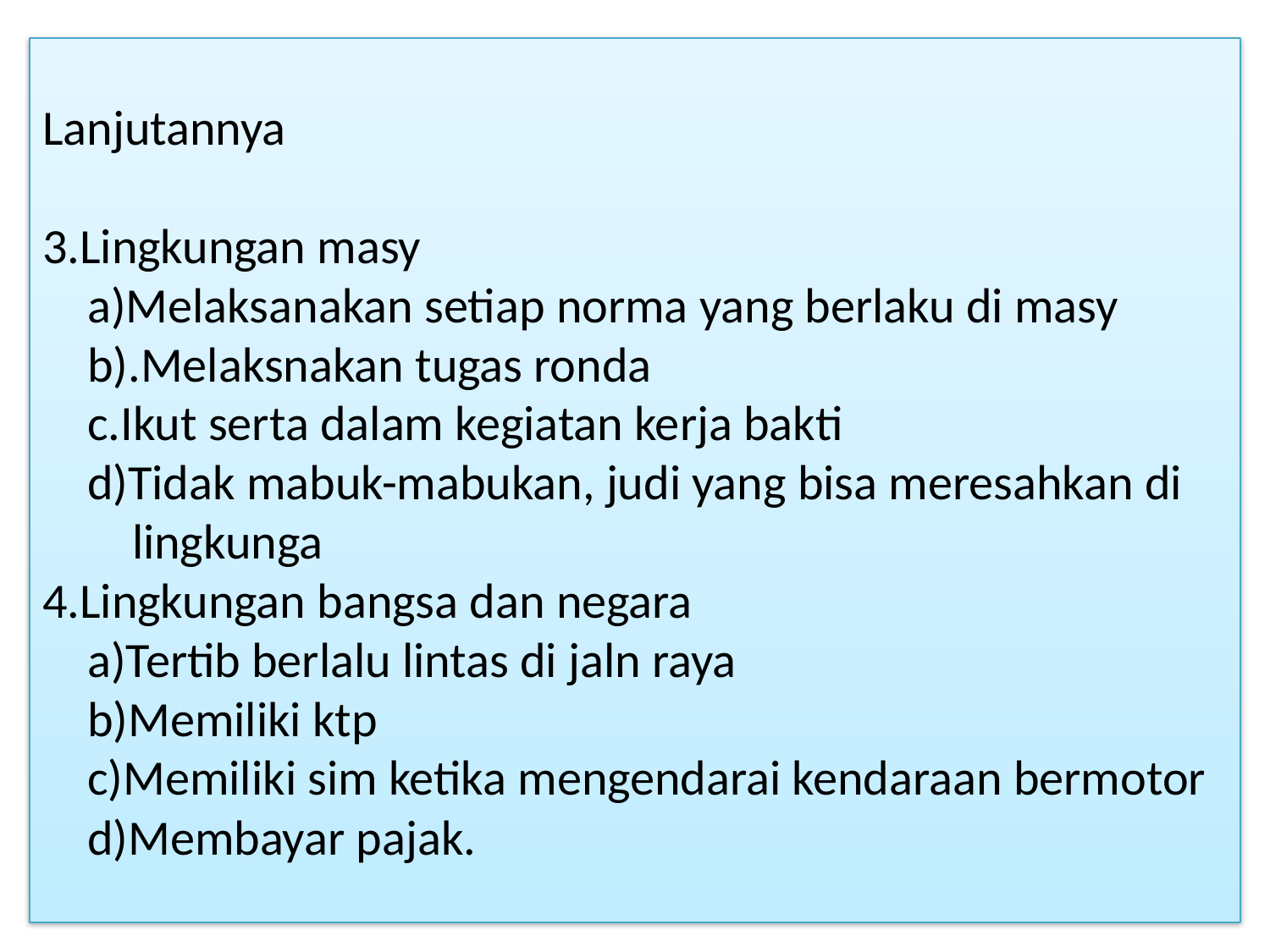

# Lanjutannya 3.Lingkungan masy a)Melaksanakan setiap norma yang berlaku di masy b).Melaksnakan tugas ronda c.Ikut serta dalam kegiatan kerja bakti d)Tidak mabuk-mabukan, judi yang bisa meresahkan di lingkunga 4.Lingkungan bangsa dan negara a)Tertib berlalu lintas di jaln raya b)Memiliki ktp c)Memiliki sim ketika mengendarai kendaraan bermotor d)Membayar pajak.